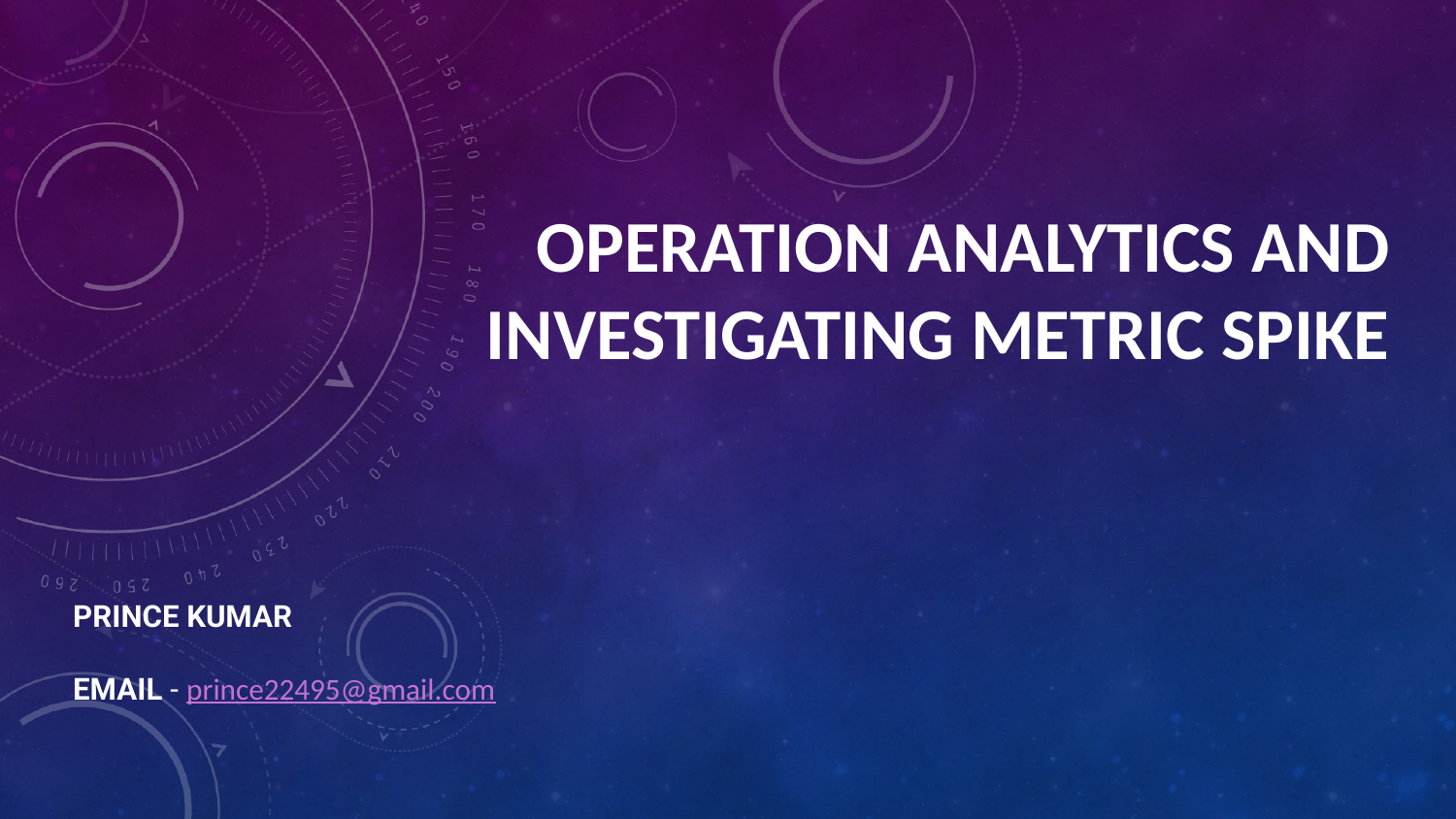

# OPERATION ANALYTICS AND INVESTIGATING METRIC SPIKE
PRINCE KUMAR
EMAIL - prince22495@gmail.com